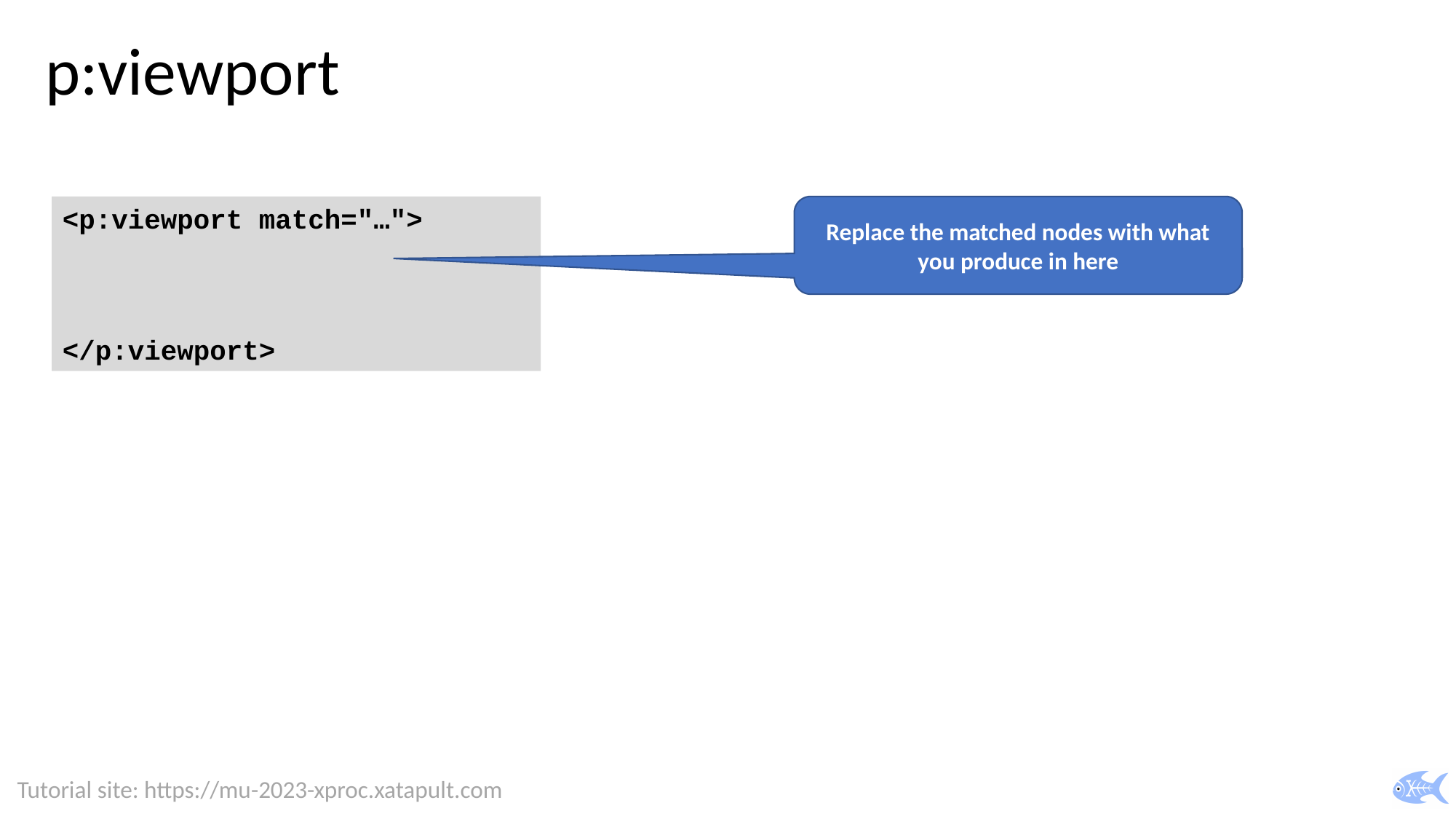

# p:viewport
<p:viewport match="…">

</p:viewport>
Replace the matched nodes with what you produce in here